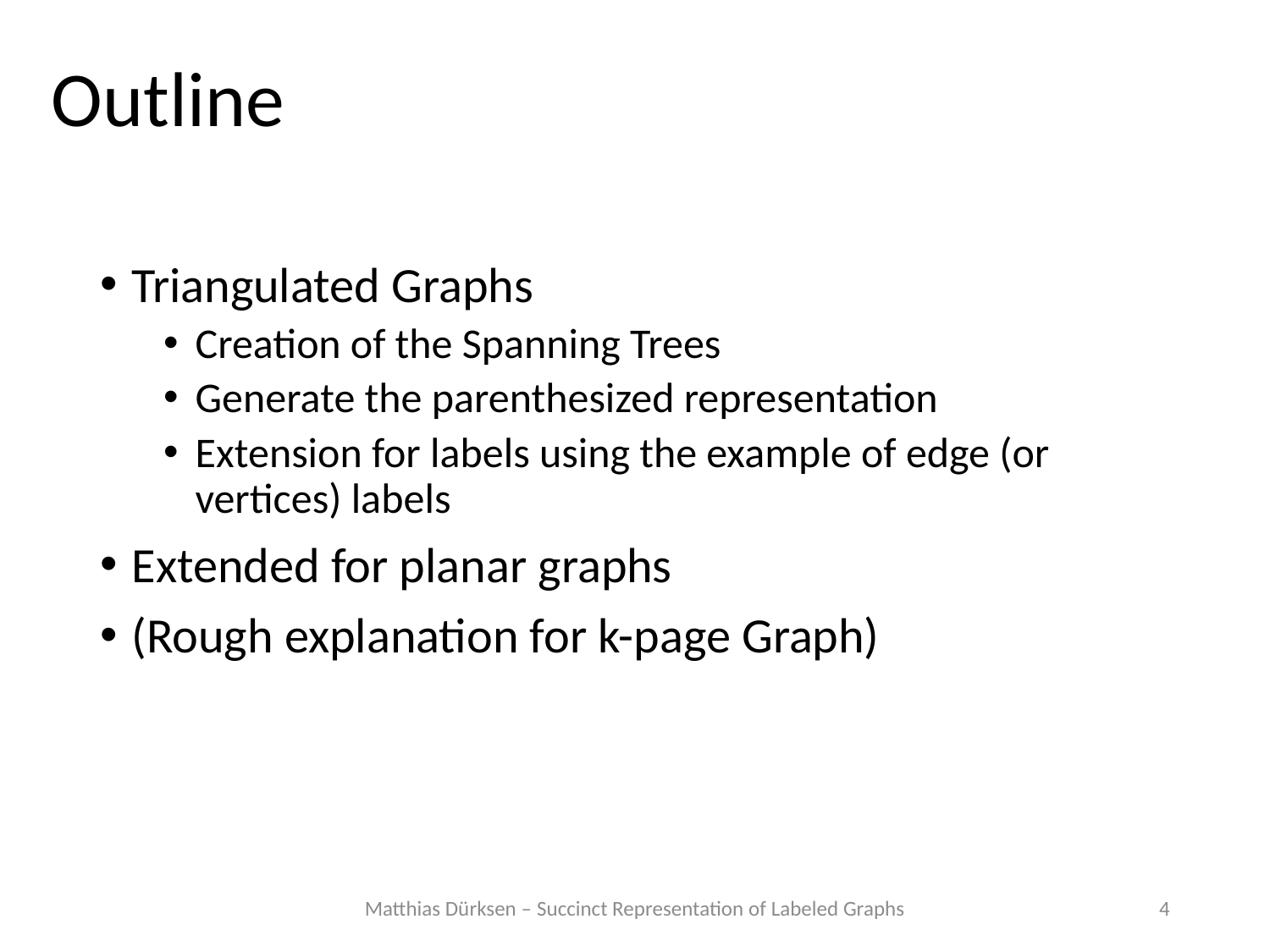

# Outline
Triangulated Graphs
Creation of the Spanning Trees
Generate the parenthesized representation
Extension for labels using the example of edge (or vertices) labels
Extended for planar graphs
(Rough explanation for k-page Graph)
Matthias Dürksen – Succinct Representation of Labeled Graphs
4